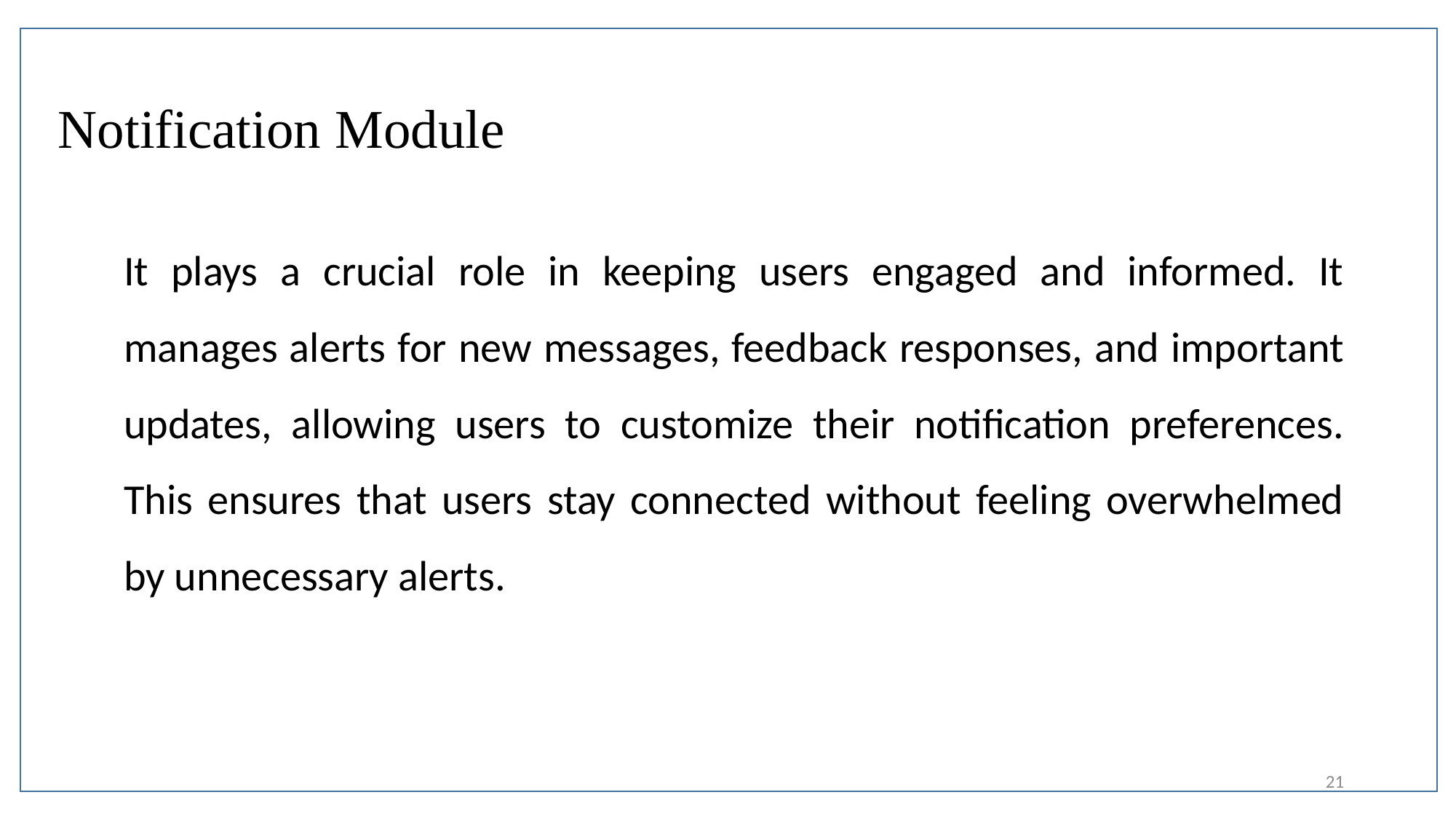

# Notification Module
It plays a crucial role in keeping users engaged and informed. It manages alerts for new messages, feedback responses, and important updates, allowing users to customize their notification preferences. This ensures that users stay connected without feeling overwhelmed by unnecessary alerts.

21